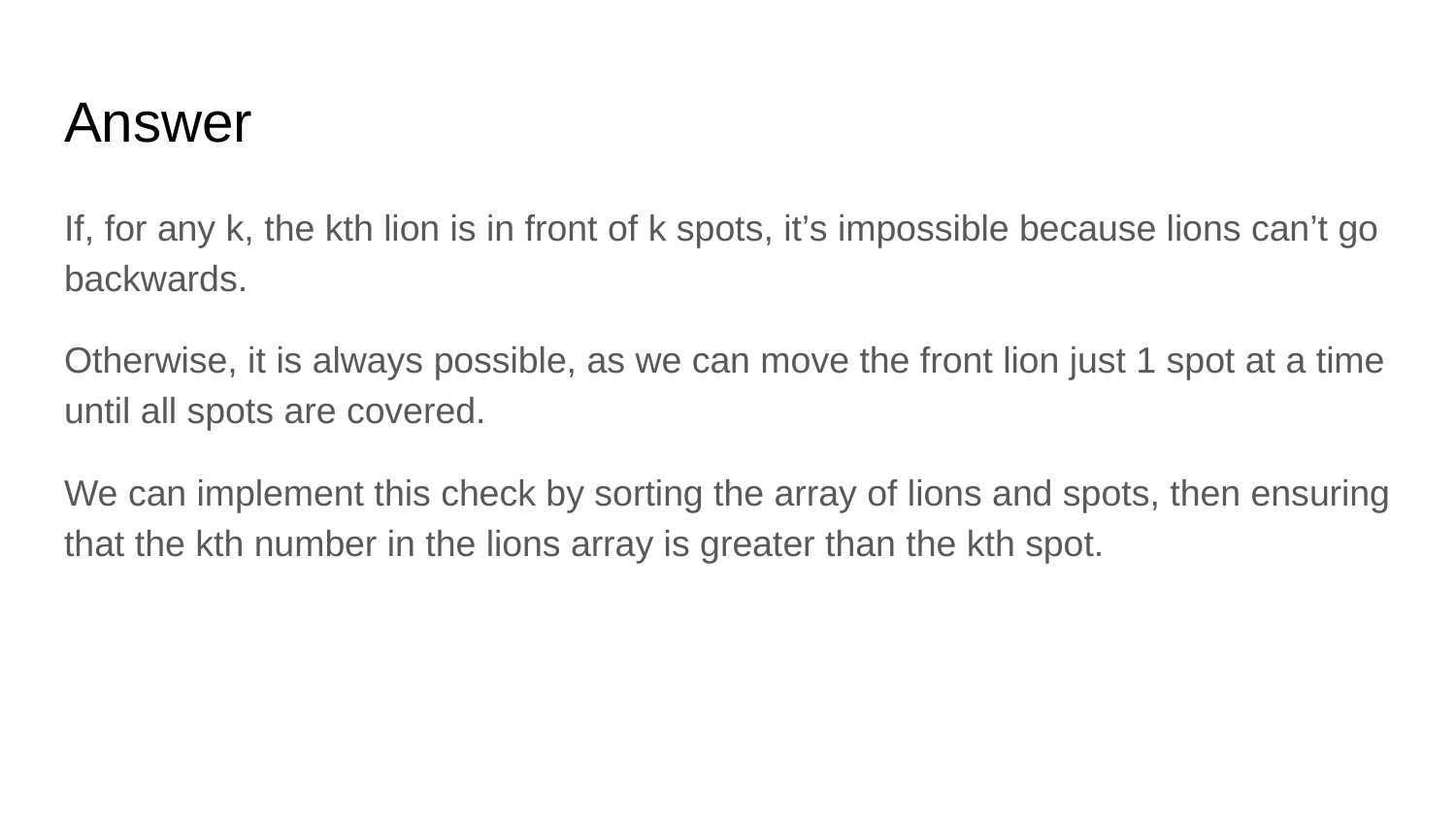

# Answer
If, for any k, the kth lion is in front of k spots, it’s impossible because lions can’t go backwards.
Otherwise, it is always possible, as we can move the front lion just 1 spot at a time until all spots are covered.
We can implement this check by sorting the array of lions and spots, then ensuring that the kth number in the lions array is greater than the kth spot.